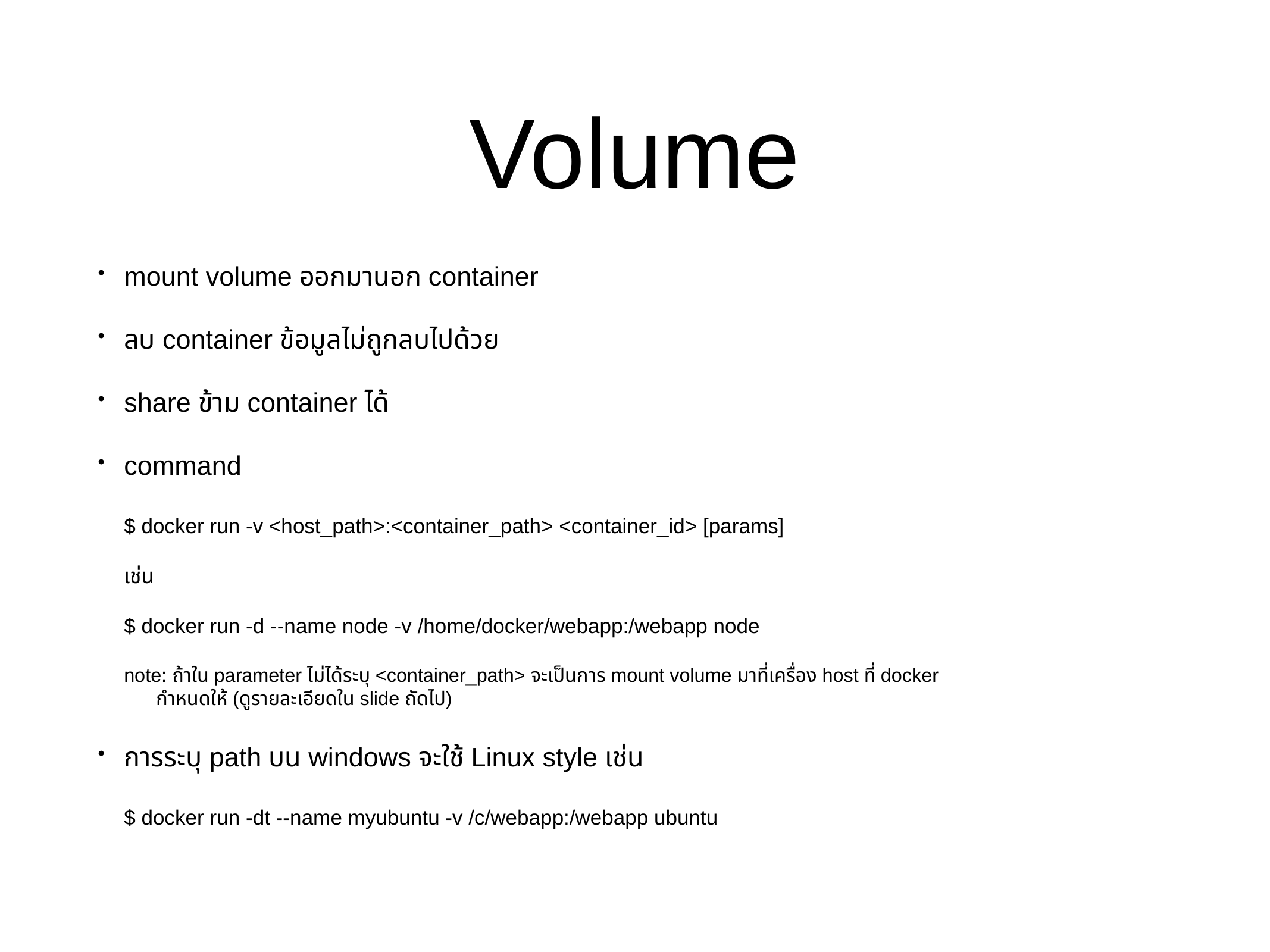

18
# Volume
mount volume ออกมานอก container
ลบ container ข้อมูลไม่ถูกลบไปด้วย
share ข้าม container ได้
command
$ docker run -v <host_path>:<container_path> <container_id> [params]
เช่น
$ docker run -d --name node -v /home/docker/webapp:/webapp node
note: ถ้าใน parameter ไม่ได้ระบุ <container_path> จะเป็นการ mount volume มาที่เครื่อง host ที่ docker
      กำหนดให้ (ดูรายละเอียดใน slide ถัดไป)
การระบุ path บน windows จะใช้ Linux style เช่น
$ docker run -dt --name myubuntu -v /c/webapp:/webapp ubuntu